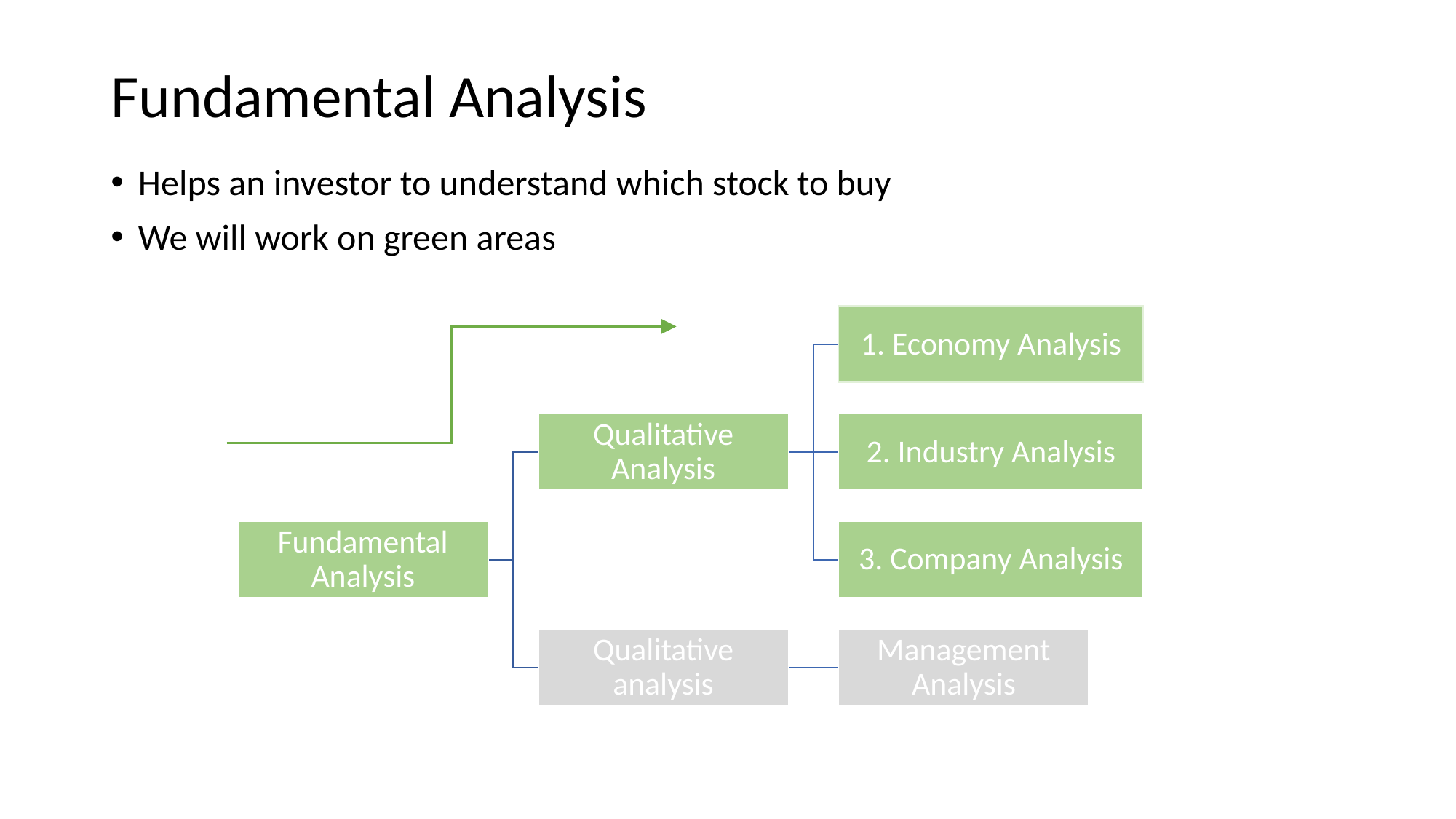

# Fundamental Analysis
Helps an investor to understand which stock to buy
We will work on green areas

Fundamental Analysis
Qualitative Analysis
1. Economy Analysis
2. Industry Analysis
3. Company Analysis
Qualitative analysis
Management Analysis